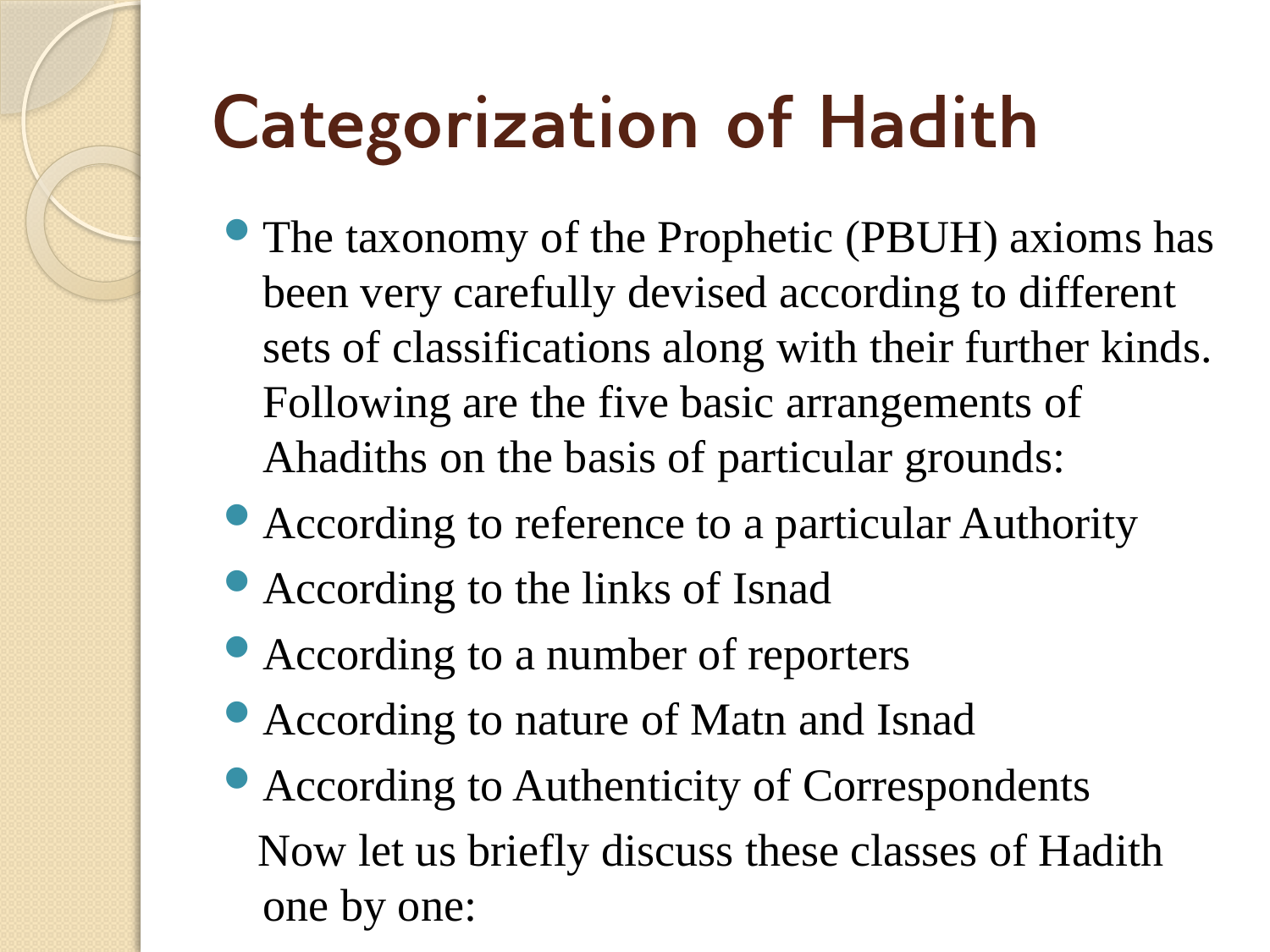

# Categorization of Hadith
The taxonomy of the Prophetic (PBUH) axioms has been very carefully devised according to different sets of classifications along with their further kinds. Following are the five basic arrangements of Ahadiths on the basis of particular grounds:
According to reference to a particular Authority
According to the links of Isnad
According to a number of reporters
According to nature of Matn and Isnad
According to Authenticity of Correspondents
   Now let us briefly discuss these classes of Hadith one by one: